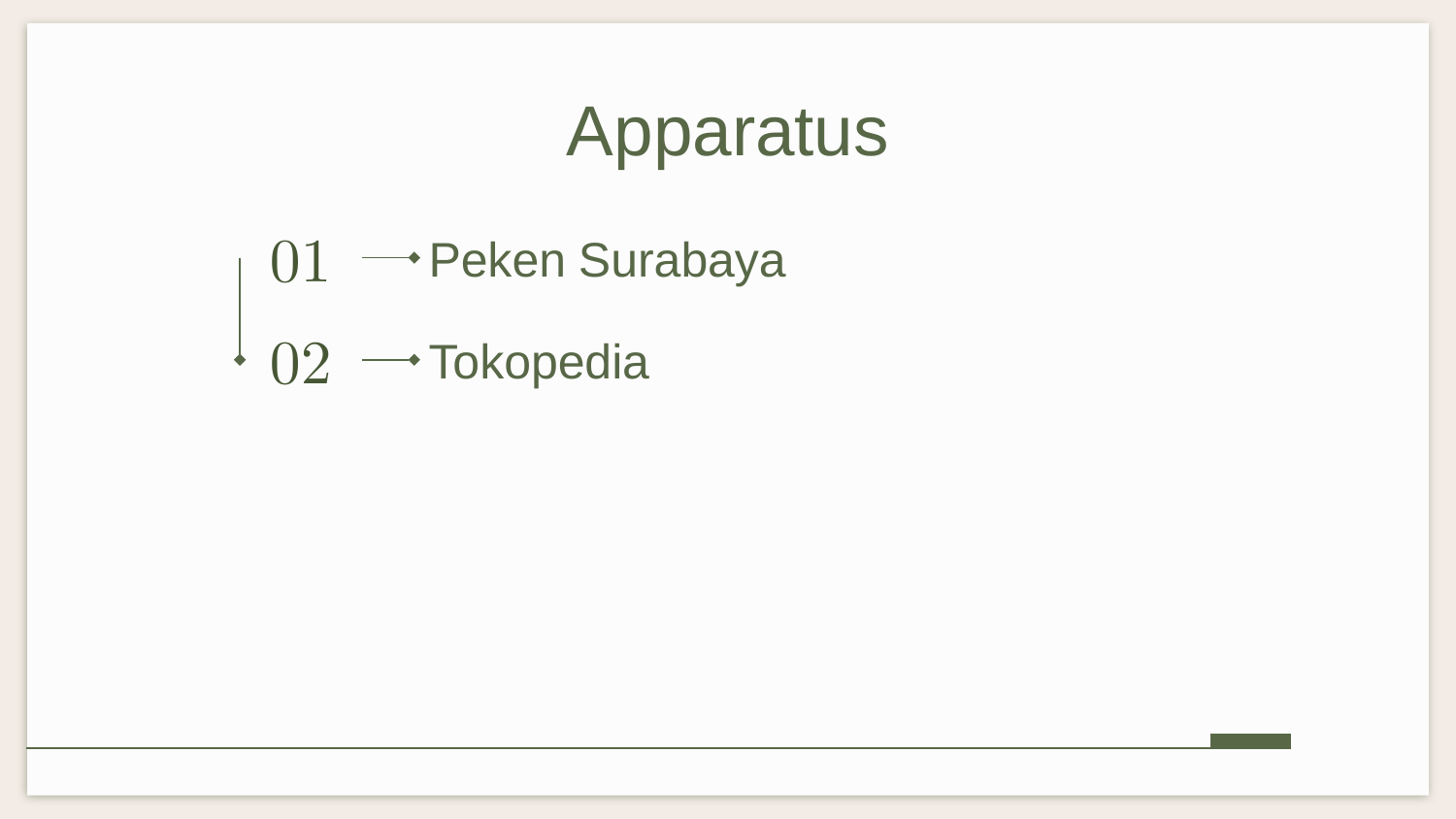

# Apparatus
01
Peken Surabaya
02
Tokopedia